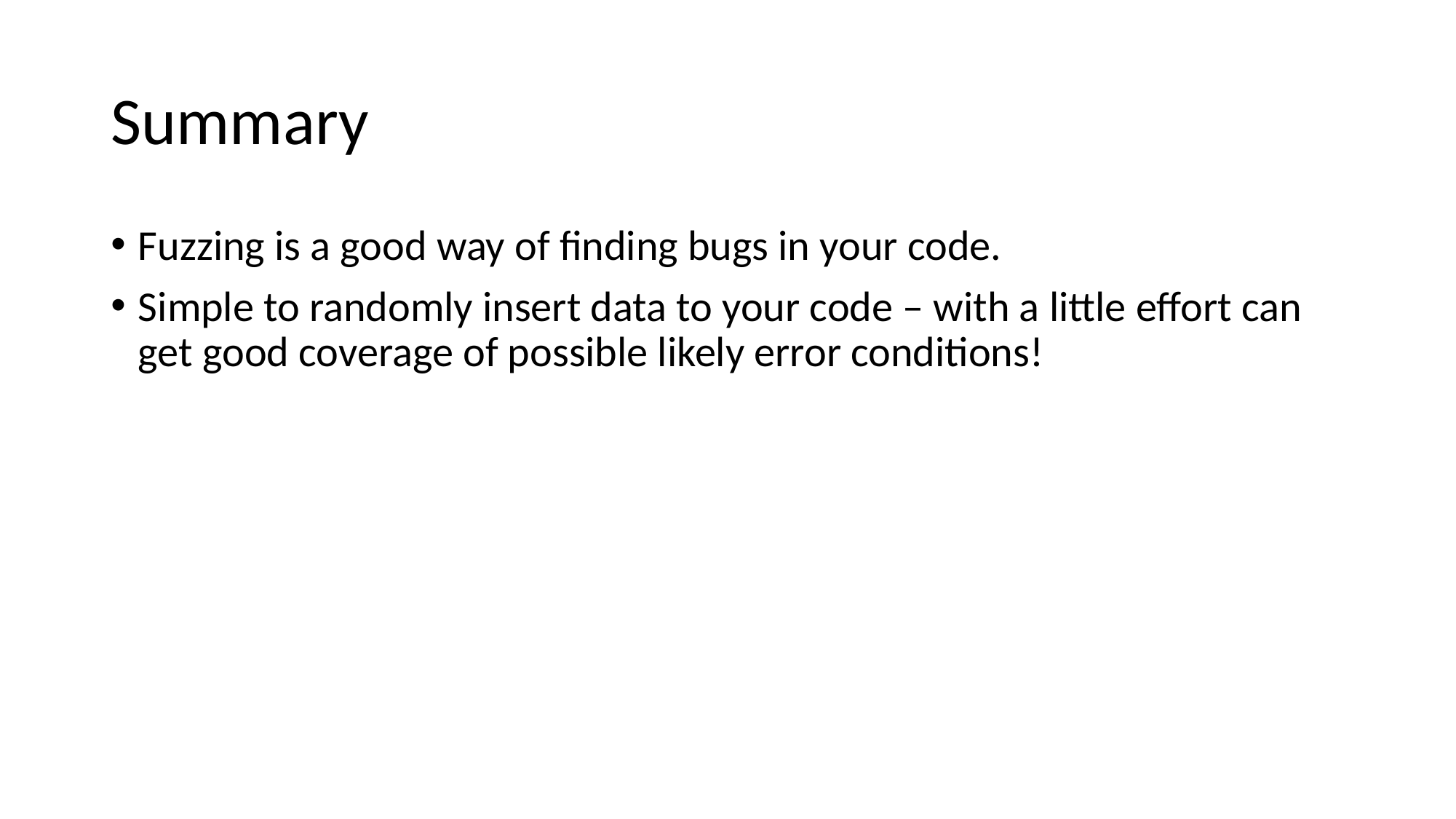

# Summary
Fuzzing is a good way of finding bugs in your code.
Simple to randomly insert data to your code – with a little effort can get good coverage of possible likely error conditions!